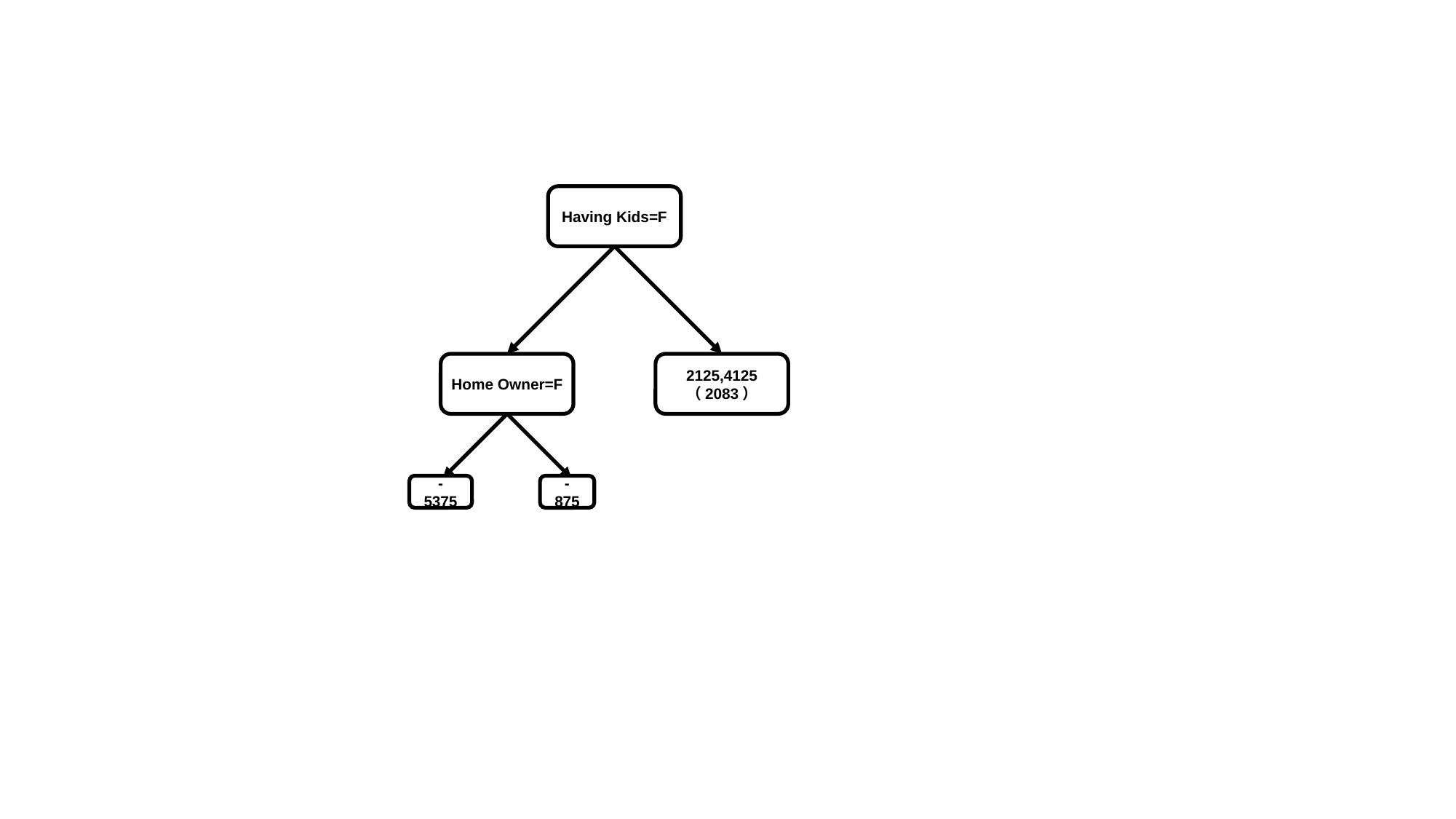

Having Kids=F
Home Owner=F
2125,4125
（2083）
-5375
-875